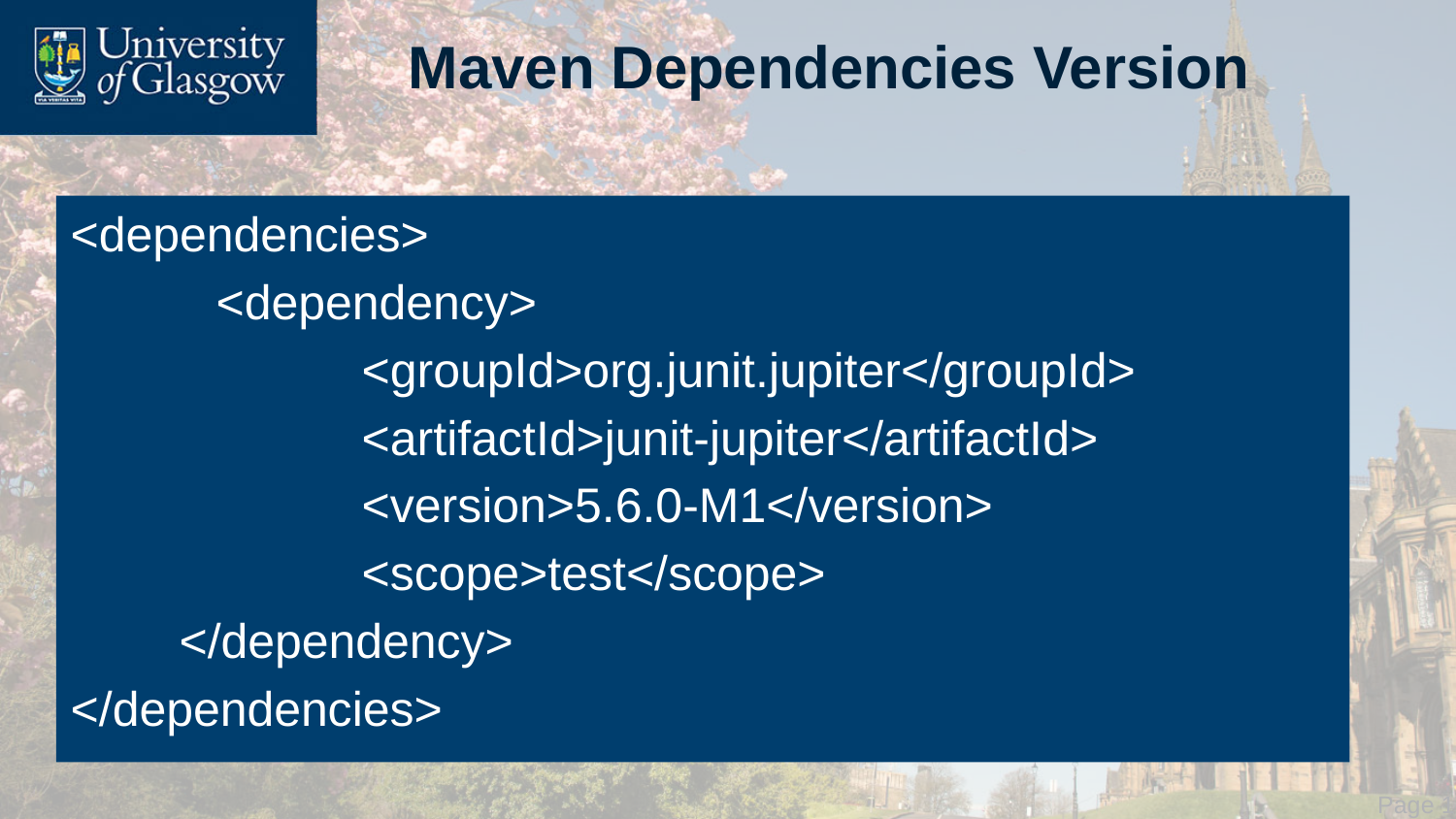

# Maven Dependencies Version
<dependencies>
	<dependency>
           	<groupId>org.junit.jupiter</groupId>
            	<artifactId>junit-jupiter</artifactId>
            	<version>5.6.0-M1</version>
            	<scope>test</scope>
        </dependency>
</dependencies>
 Page 17